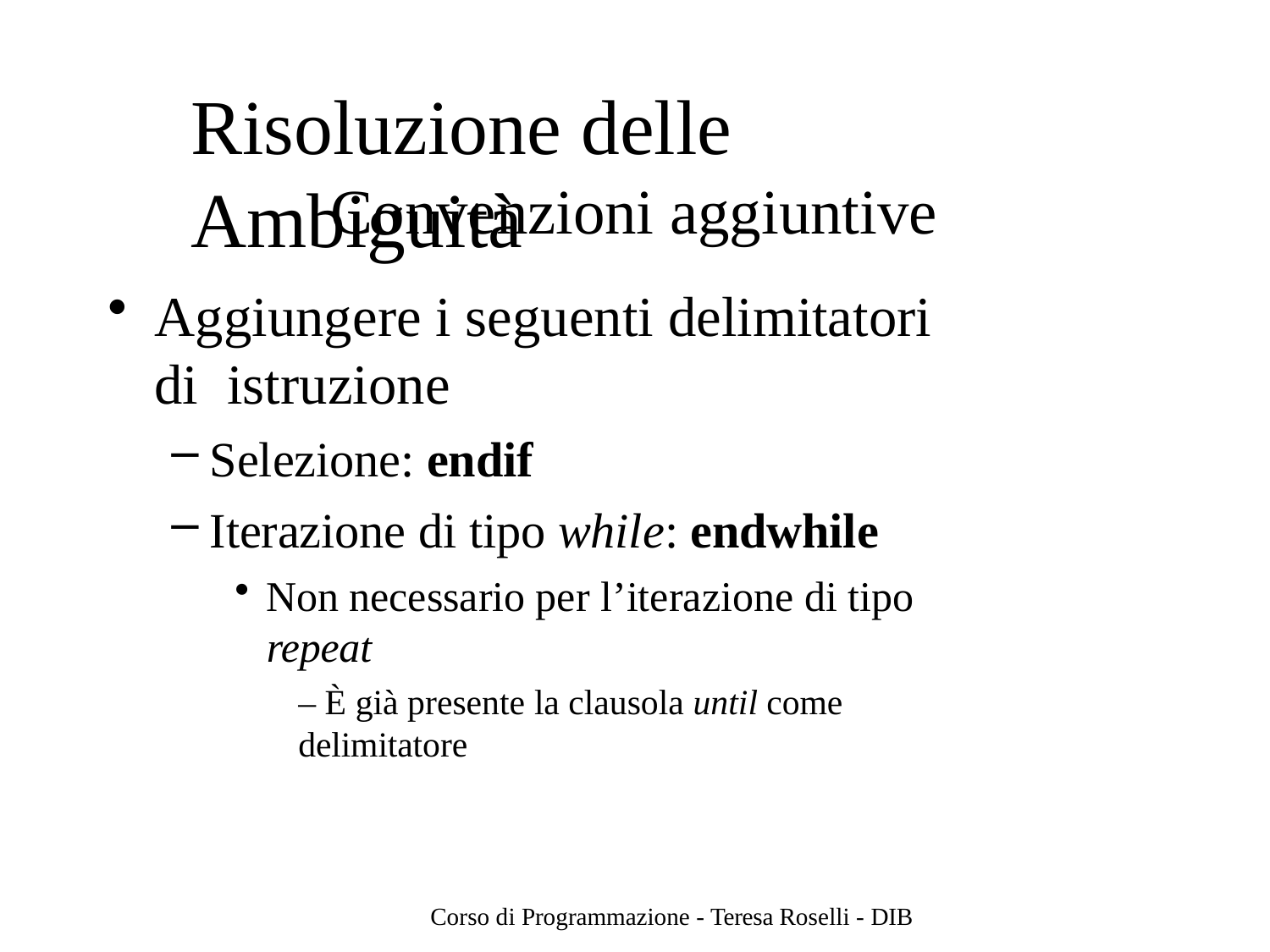

# Risoluzione delle Ambiguità
Convenzioni aggiuntive
Aggiungere i seguenti delimitatori di  istruzione
Selezione: endif
Iterazione di tipo while: endwhile
Non necessario per l’iterazione di tipo repeat
– È già presente la clausola until come delimitatore
Corso di Programmazione - Teresa Roselli - DIB